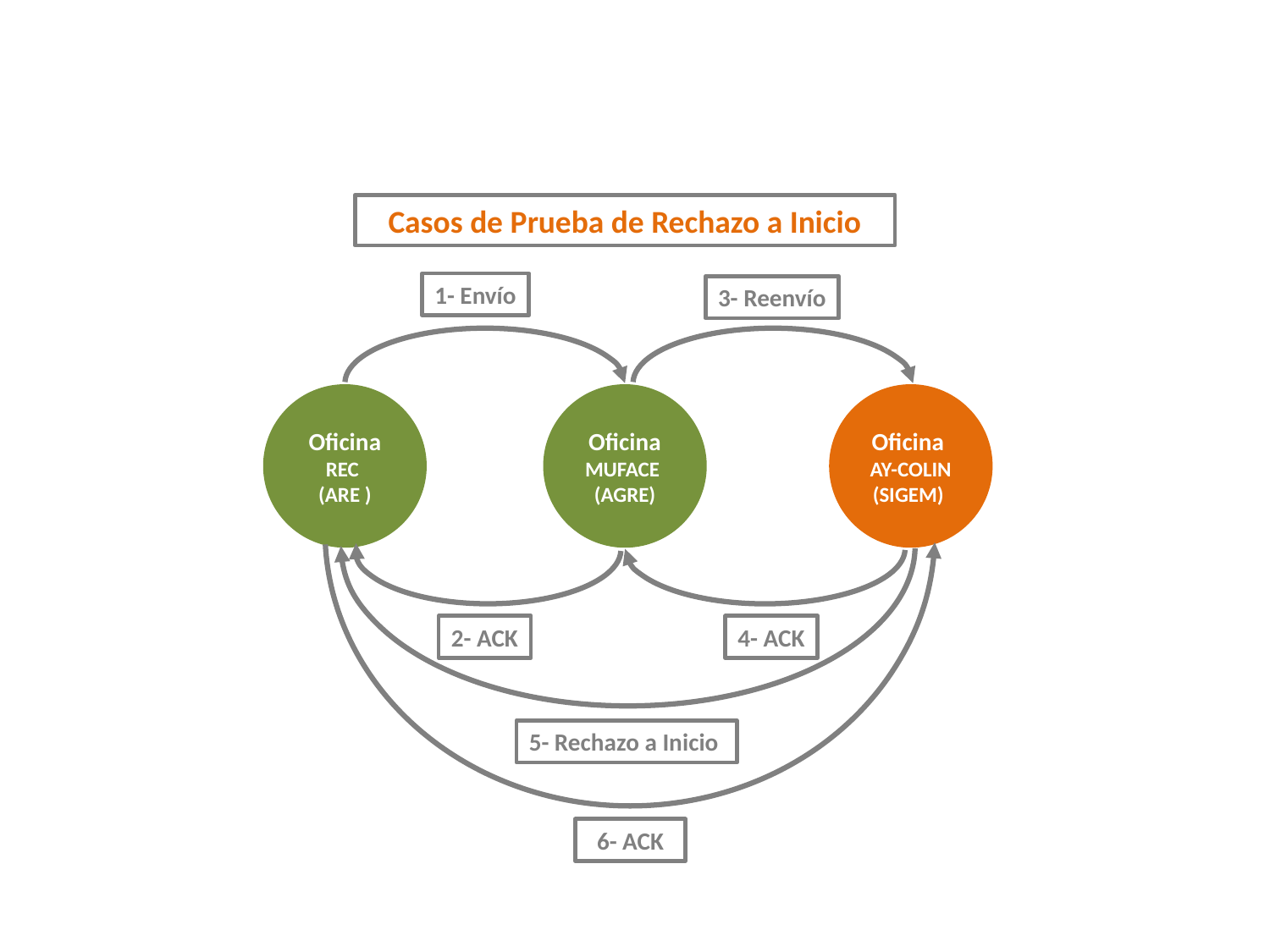

Casos de Prueba de Rechazo a Inicio

1- Envío
3- Reenvío

Oficina REC
(ARE )

Oficina MUFACE
(AGRE)
Oficina
AY-COLIN
(SIGEM)

2- ACK
4- ACK
5- Rechazo a Inicio
6- ACK